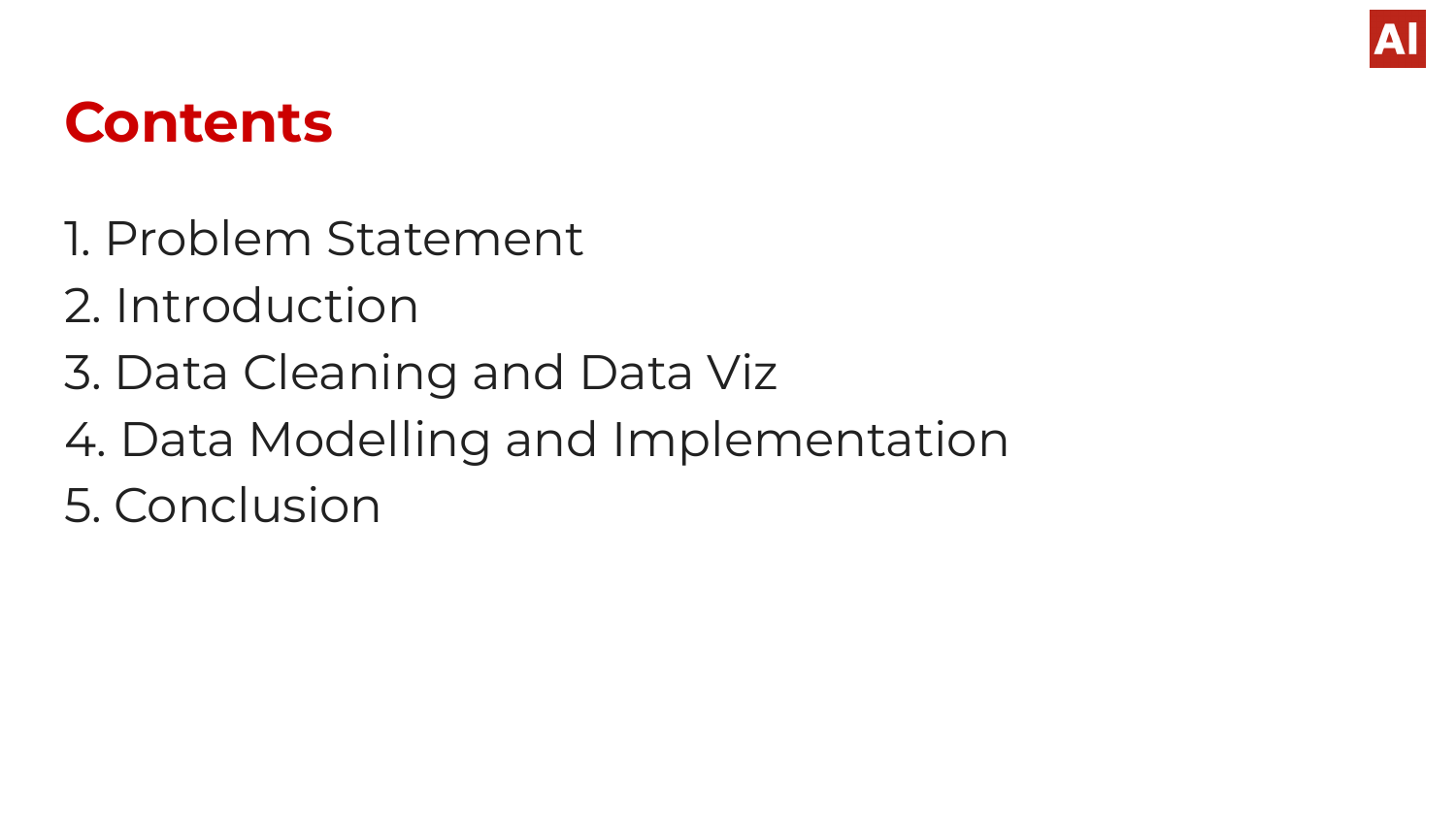

# Contents
1. Problem Statement
2. Introduction
3. Data Cleaning and Data Viz
4. Data Modelling and Implementation
5. Conclusion